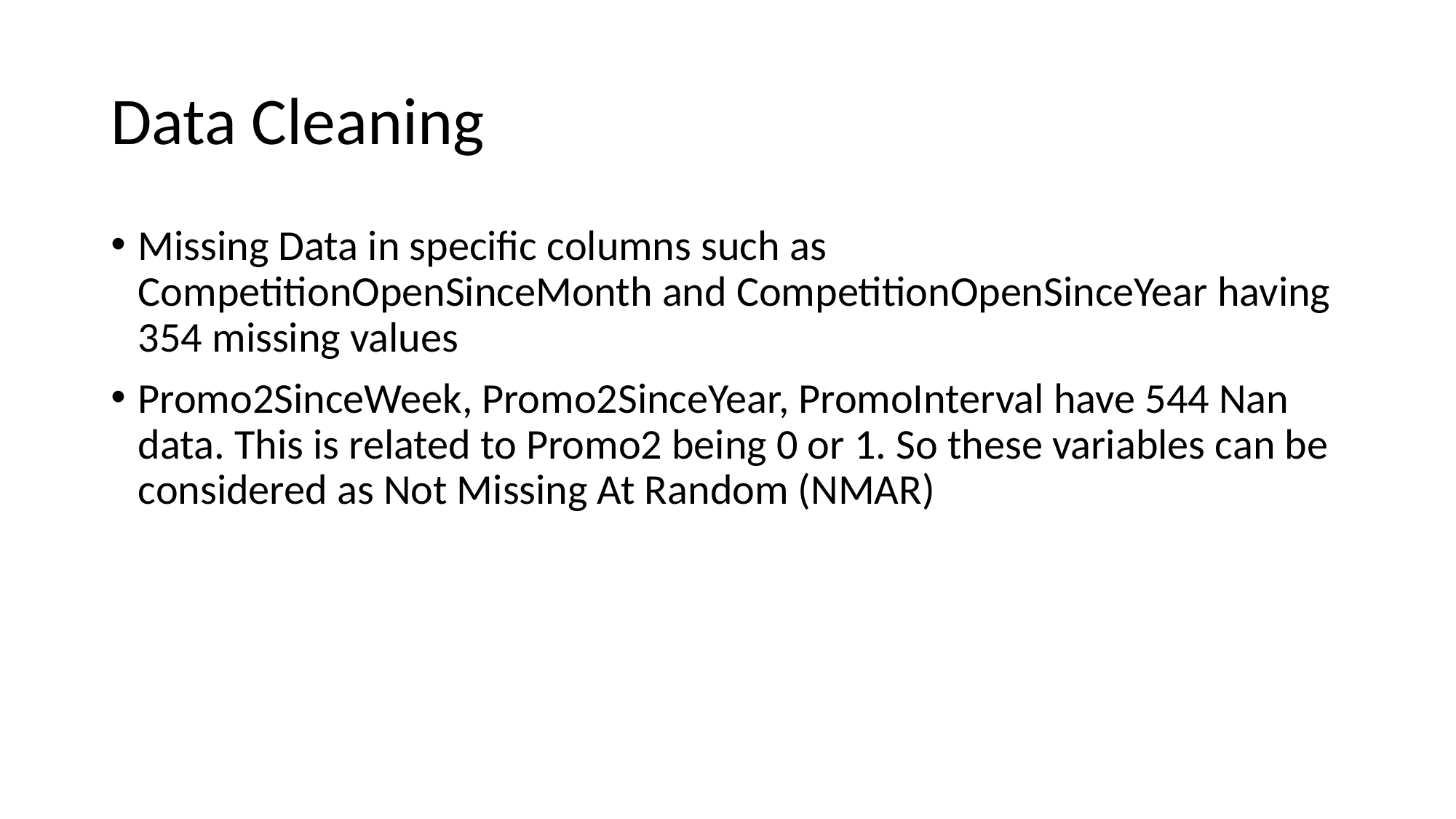

# Data Cleaning
Missing Data in specific columns such as CompetitionOpenSinceMonth and CompetitionOpenSinceYear having 354 missing values
Promo2SinceWeek, Promo2SinceYear, PromoInterval have 544 Nan data. This is related to Promo2 being 0 or 1. So these variables can be considered as Not Missing At Random (NMAR)